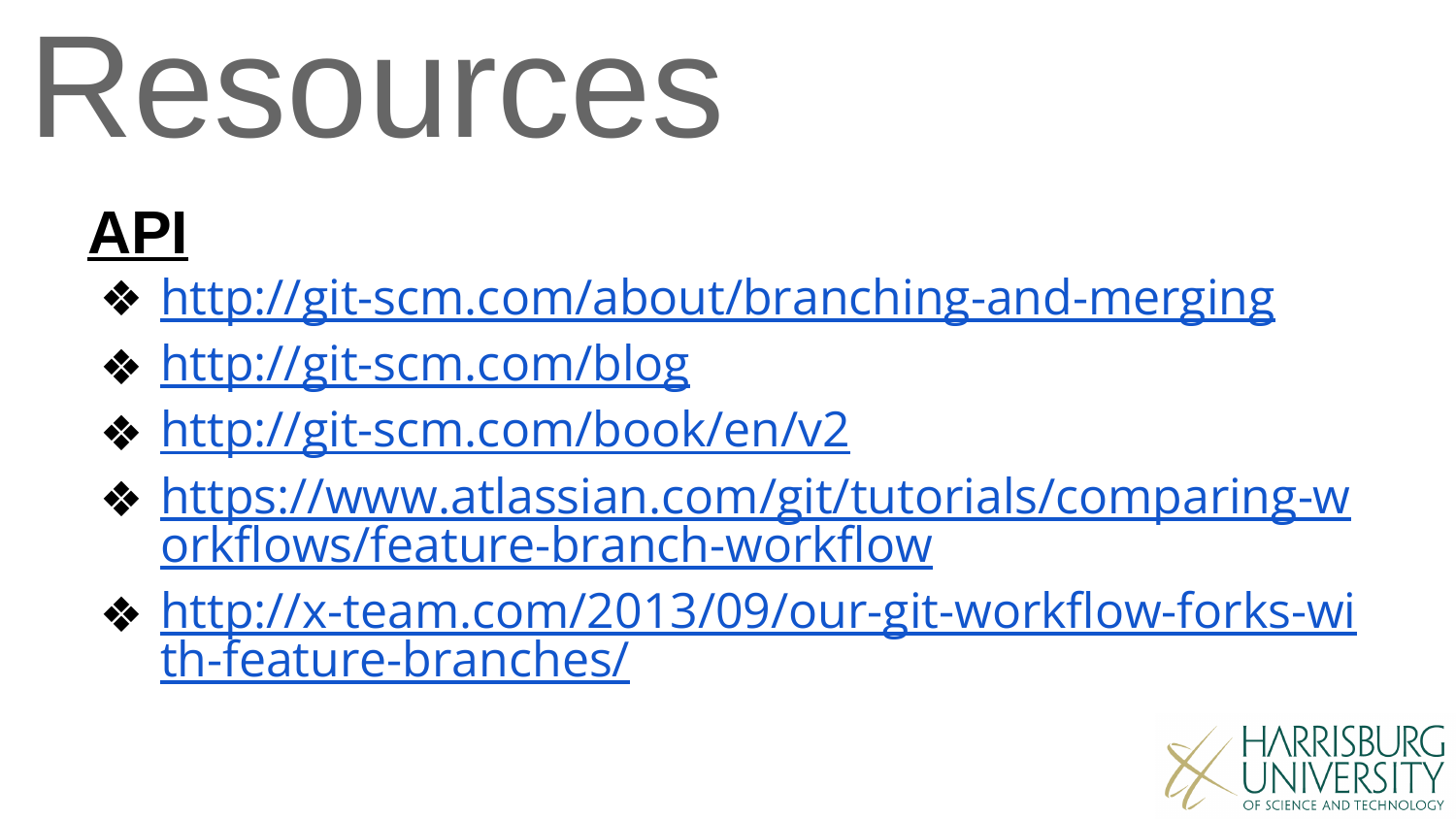

# Resources
API
http://git-scm.com/about/branching-and-merging
http://git-scm.com/blog
http://git-scm.com/book/en/v2
https://www.atlassian.com/git/tutorials/comparing-workflows/feature-branch-workflow
http://x-team.com/2013/09/our-git-workflow-forks-with-feature-branches/